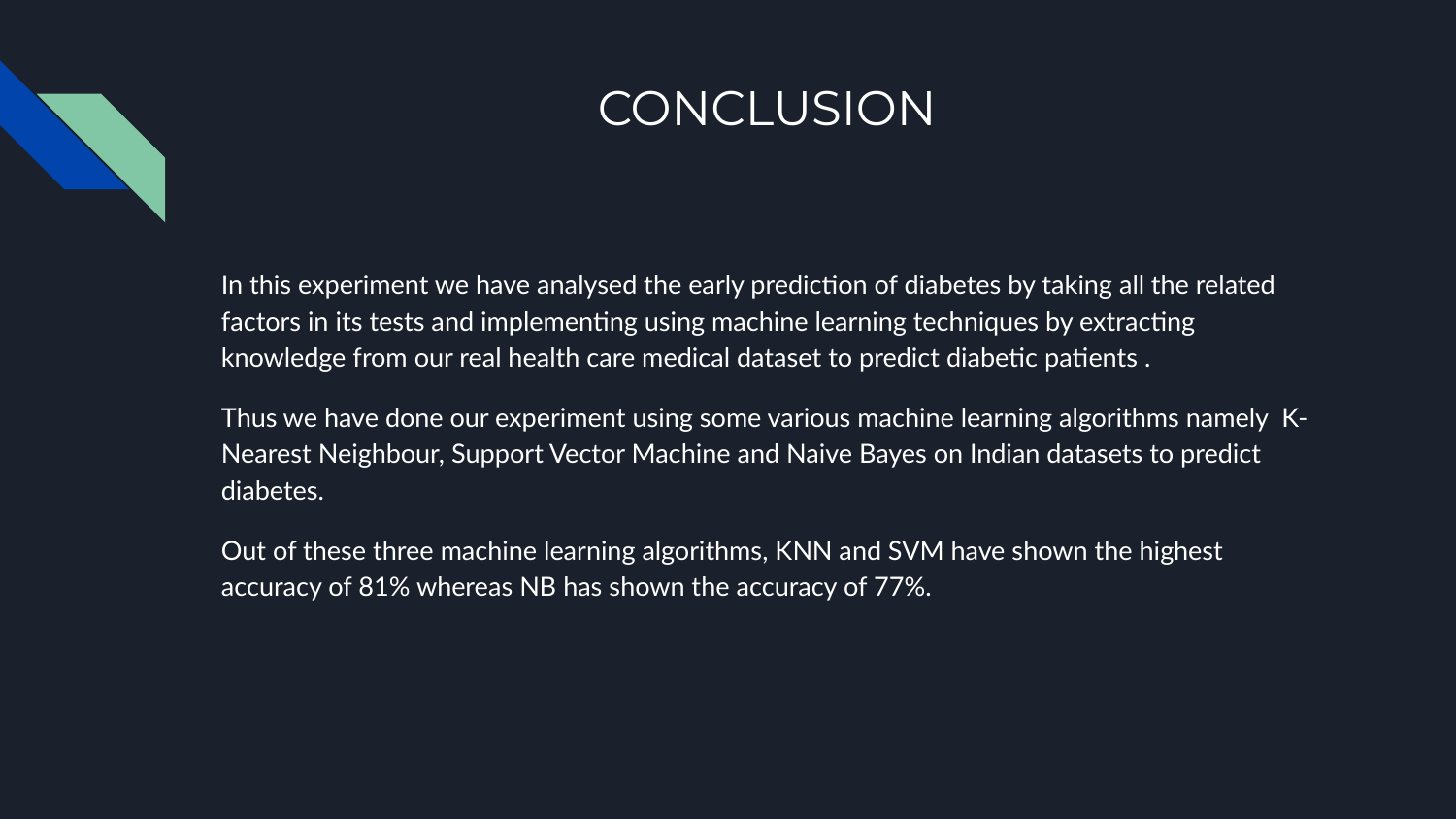

# CONCLUSION
In this experiment we have analysed the early prediction of diabetes by taking all the related factors in its tests and implementing using machine learning techniques by extracting knowledge from our real health care medical dataset to predict diabetic patients .
Thus we have done our experiment using some various machine learning algorithms namely  K-Nearest Neighbour, Support Vector Machine and Naive Bayes on Indian datasets to predict diabetes.
Out of these three machine learning algorithms, KNN and SVM have shown the highest accuracy of 81% whereas NB has shown the accuracy of 77%.